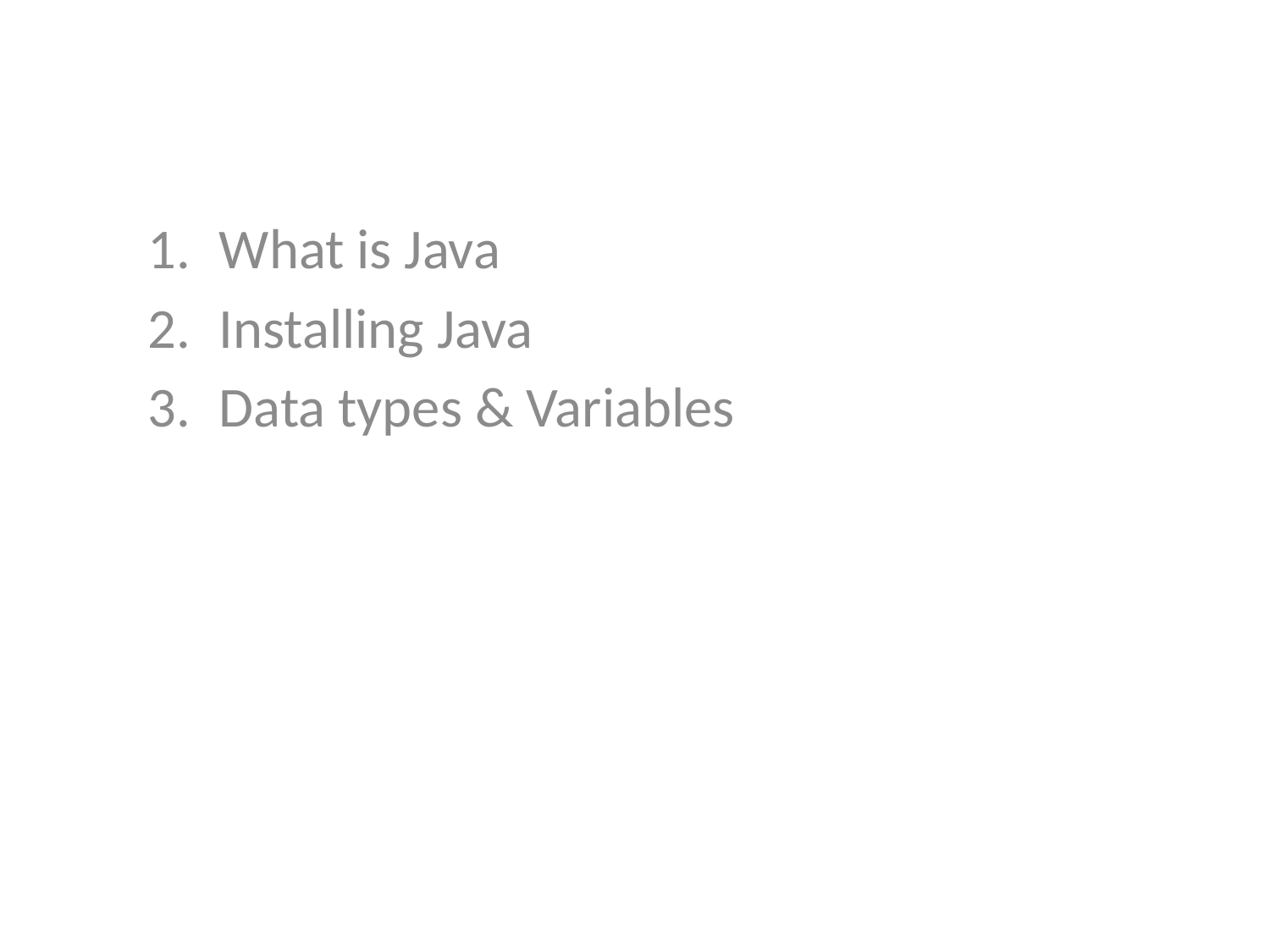

What is Java
Installing Java
Data types & Variables